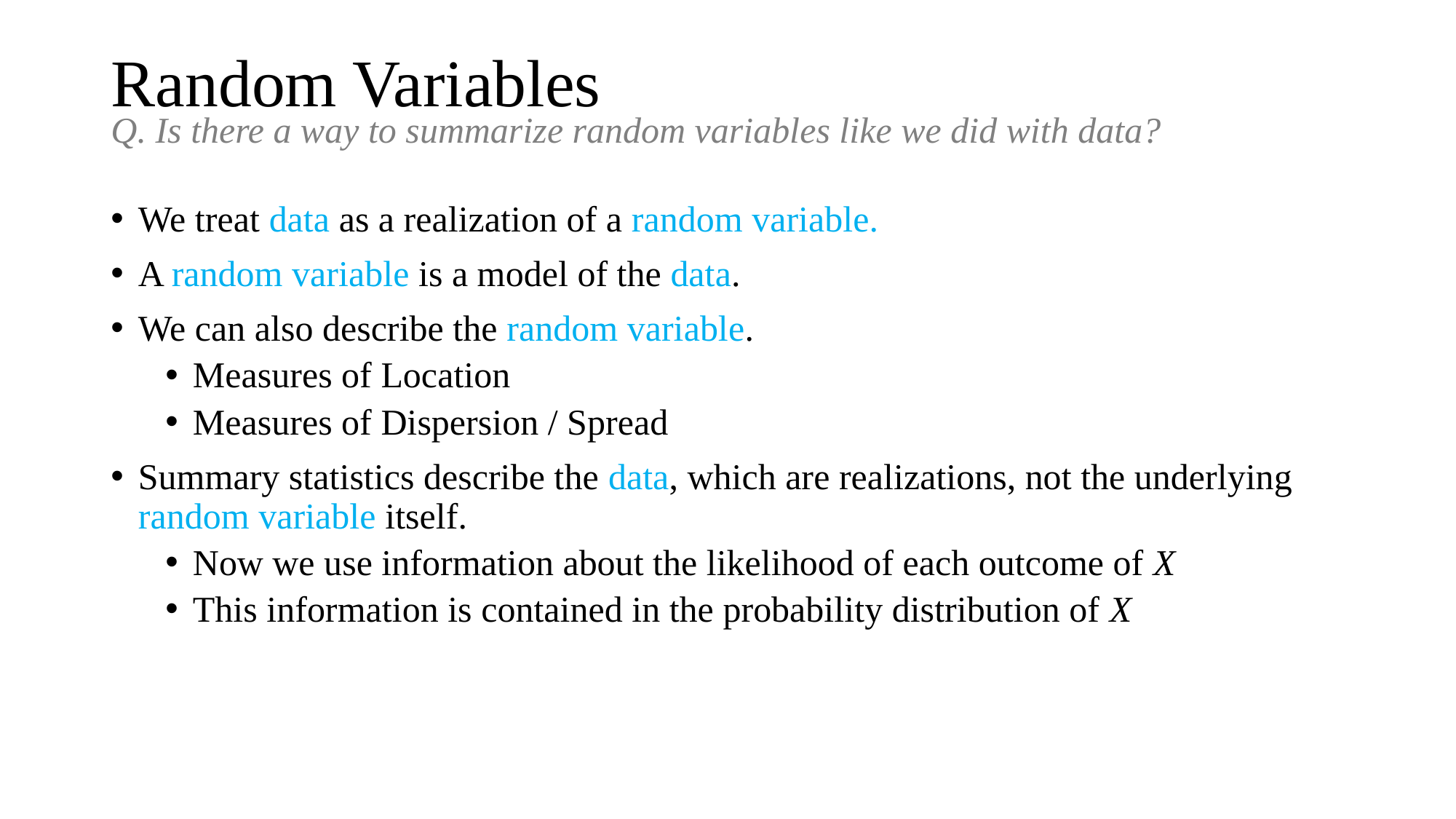

# Random Variables
Q. Is there a way to summarize random variables like we did with data?
We treat data as a realization of a random variable.
A random variable is a model of the data.
We can also describe the random variable.
Measures of Location
Measures of Dispersion / Spread
Summary statistics describe the data, which are realizations, not the underlying random variable itself.
Now we use information about the likelihood of each outcome of X
This information is contained in the probability distribution of X